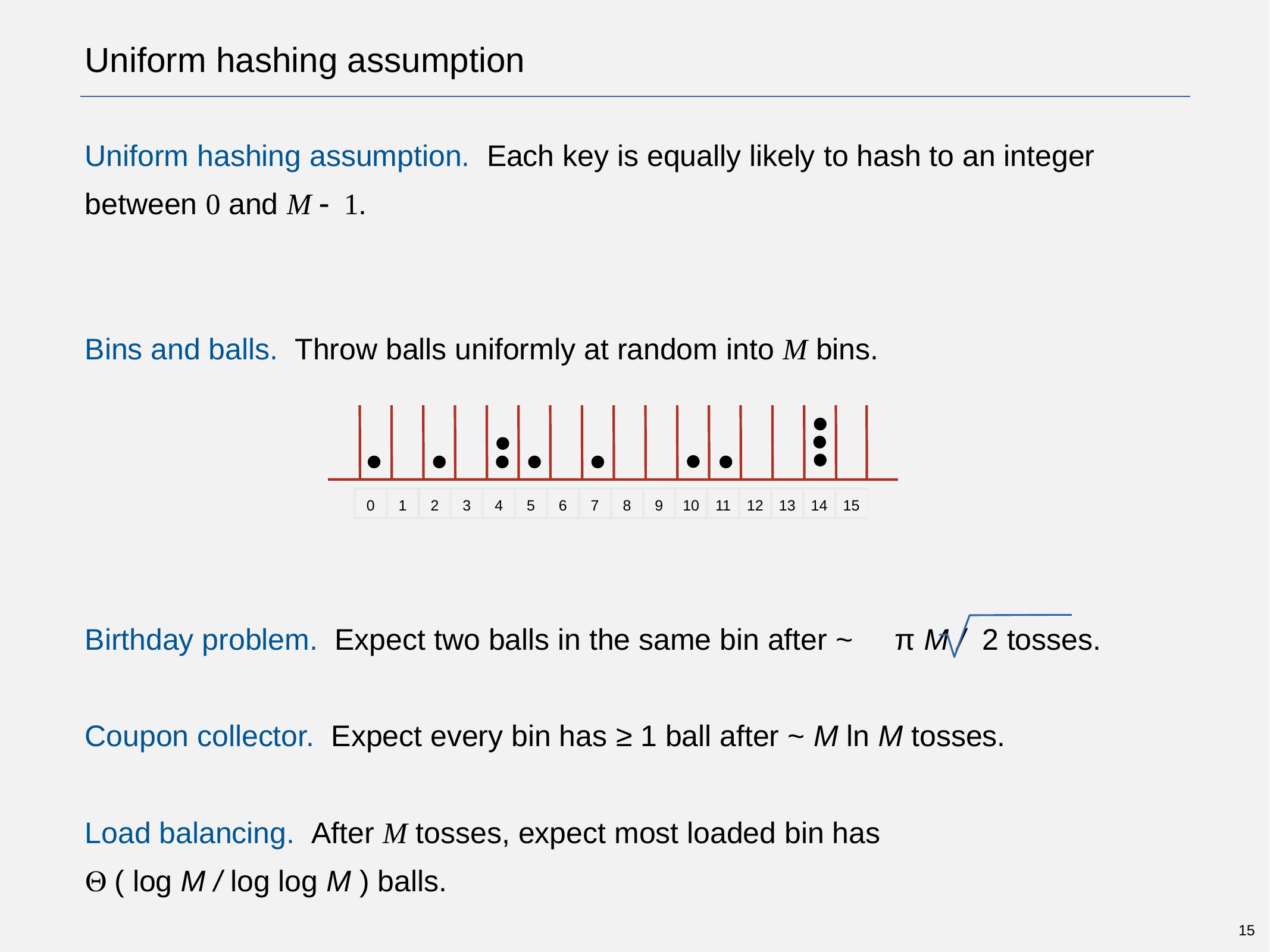

# Uniform hashing assumption
Uniform hashing assumption.  Each key is equally likely to hash to an integer between 0 and M − 1.
Bins and balls.  Throw balls uniformly at random into M bins.
Birthday problem.  Expect two balls in the same bin after ~     π M /  2 tosses.
Coupon collector.  Expect every bin has ≥ 1 ball after ~ M ln M tosses.
Load balancing.  After M tosses, expect most loaded bin has
Θ ( log M / log log M ) balls.

| 0 | 1 | 2 | 3 | 4 | 5 | 6 | 7 | 8 | 9 | 10 | 11 | 12 | 13 | 14 | 15 |
| --- | --- | --- | --- | --- | --- | --- | --- | --- | --- | --- | --- | --- | --- | --- | --- |

15